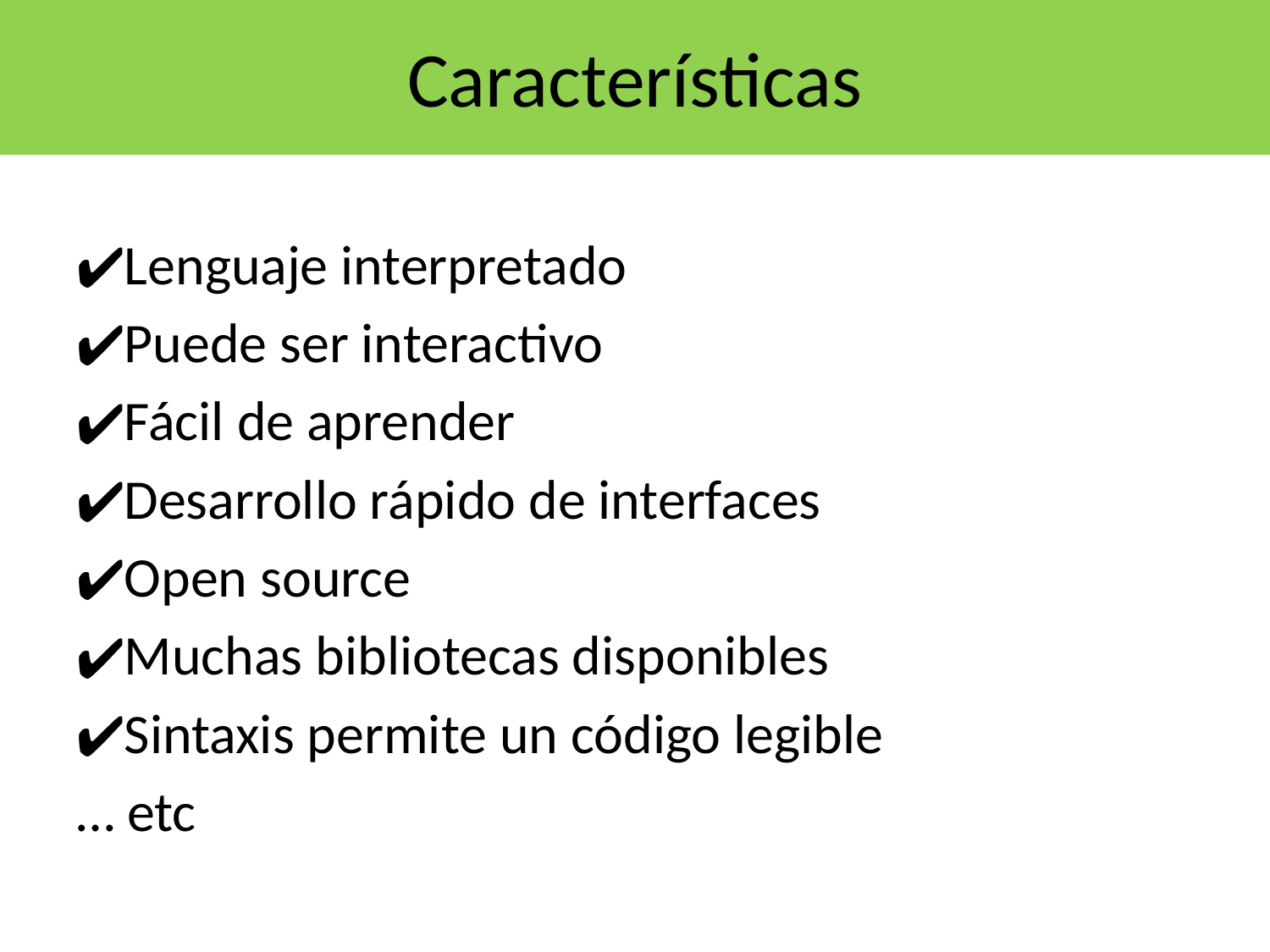

# Características
Lenguaje interpretado
Puede ser interactivo
Fácil de aprender
Desarrollo rápido de interfaces
Open source
Muchas bibliotecas disponibles
Sintaxis permite un código legible
… etc